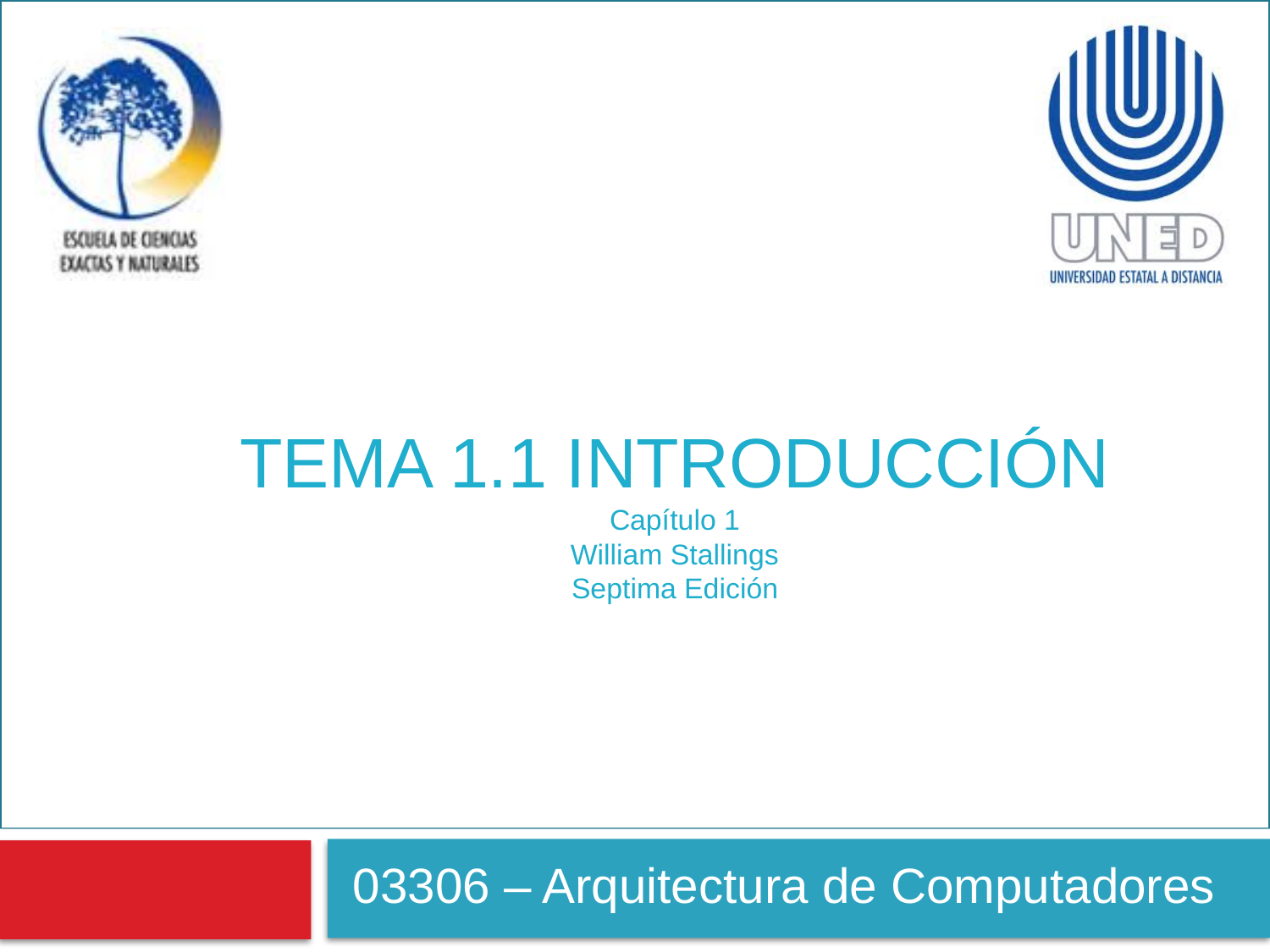

# Tema 1.1 Introducción Capítulo 1 William Stallings Septima Edición
03306 – Arquitectura de Computadores